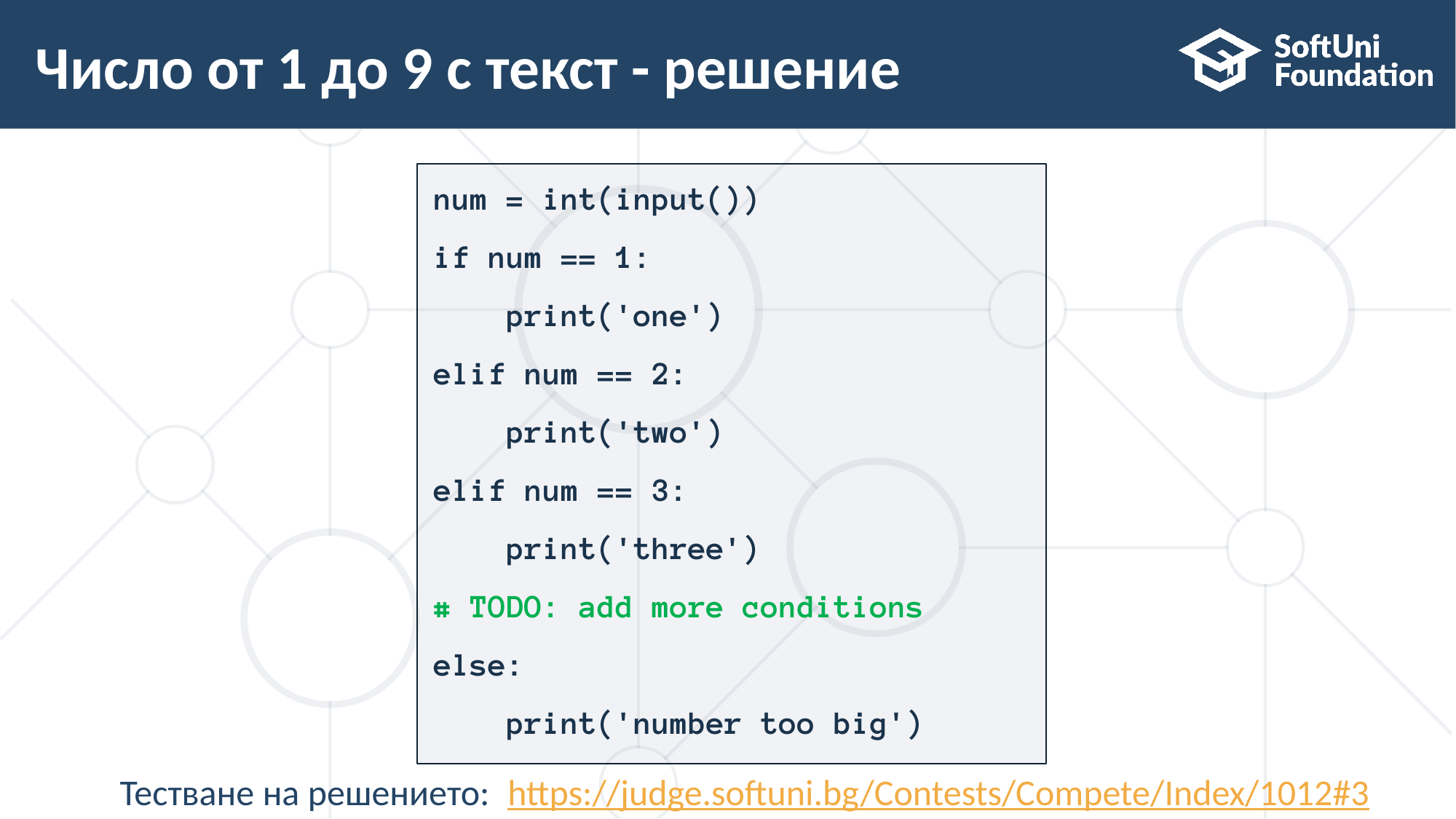

# Число от 1 до 9 с текст - решение
num = int(input())
if num == 1:
    print('one')
elif num == 2:
    print('two')
elif num == 3:
    print('three')
# TODO: add more conditions
else:
    print('number too big')
Тестване на решението:: https://judge.softuni.bg/Contests/Compete/Index/1012#3
29